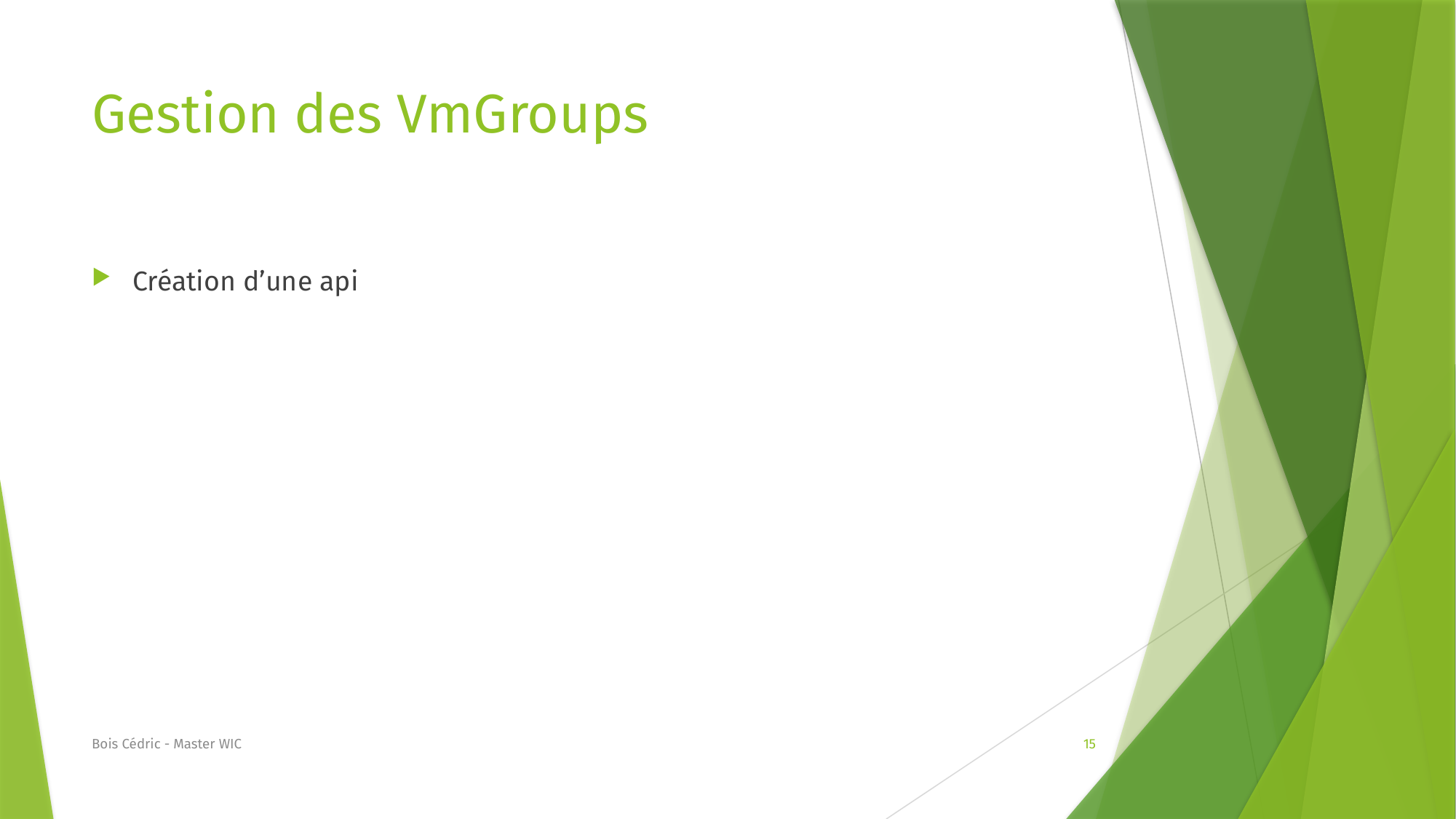

# Gestion des VmGroups
Création d’une api
Bois Cédric - Master WIC
15